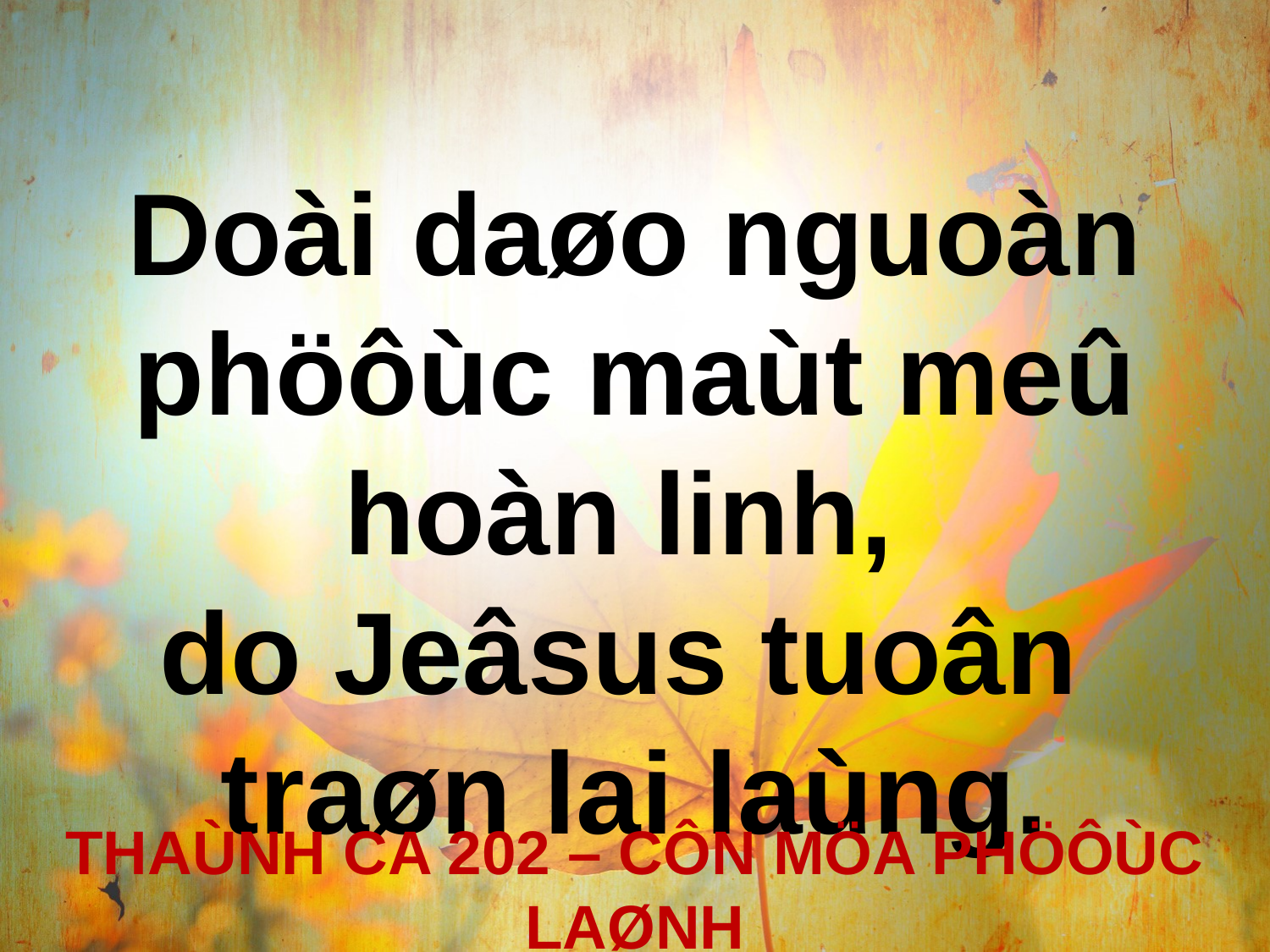

Doài daøo nguoàn phöôùc maùt meû hoàn linh,
do Jeâsus tuoân
traøn lai laùng.
THAÙNH CA 202 – CÔN MÖA PHÖÔÙC LAØNH